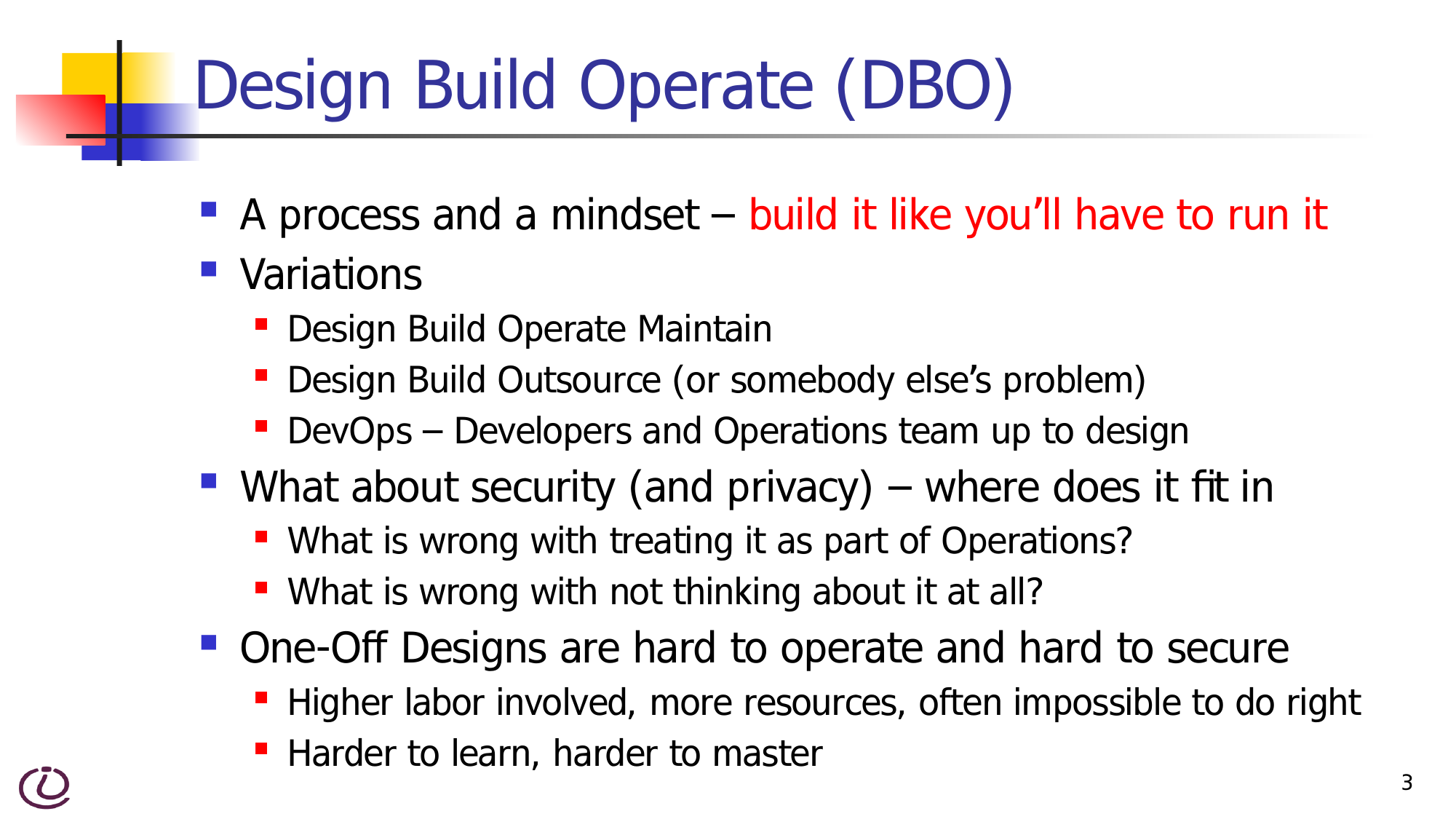

# Design Build Operate (DBO)
A process and a mindset – build it like you’ll have to run it
Variations
Design Build Operate Maintain
Design Build Outsource (or somebody else’s problem)
DevOps – Developers and Operations team up to design
What about security (and privacy) – where does it fit in
What is wrong with treating it as part of Operations?
What is wrong with not thinking about it at all?
One-Off Designs are hard to operate and hard to secure
Higher labor involved, more resources, often impossible to do right
Harder to learn, harder to master
3